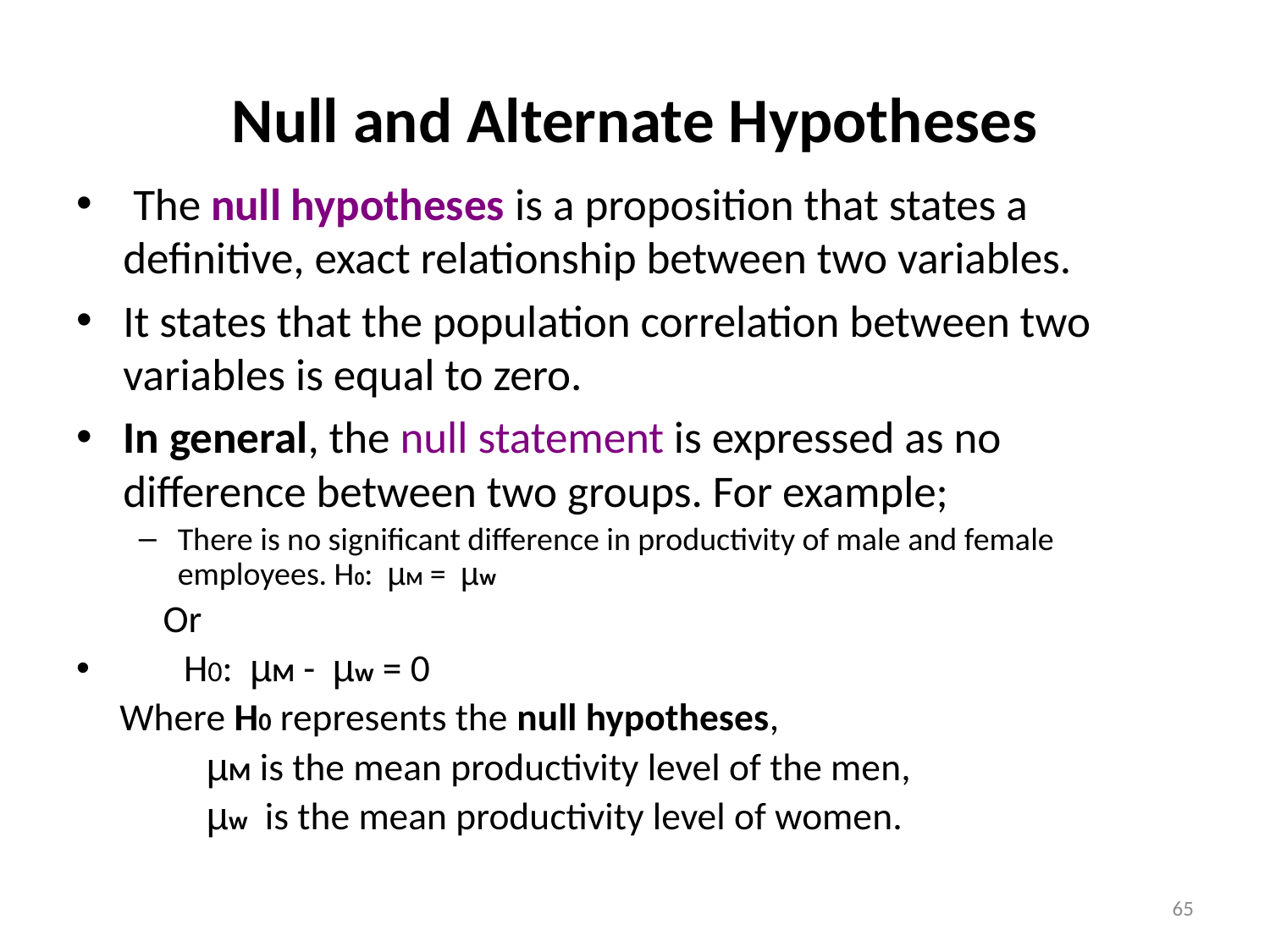

# Null and Alternate Hypotheses
 The null hypotheses is a proposition that states a definitive, exact relationship between two variables.
It states that the population correlation between two variables is equal to zero.
In general, the null statement is expressed as no difference between two groups. For example;
There is no significant difference in productivity of male and female employees. H0:  µM =  µw
          Or
       H0:  µM -  µw = 0
     Where H0 represents the null hypotheses,
               µM is the mean productivity level of the men,
               µw  is the mean productivity level of women.

65